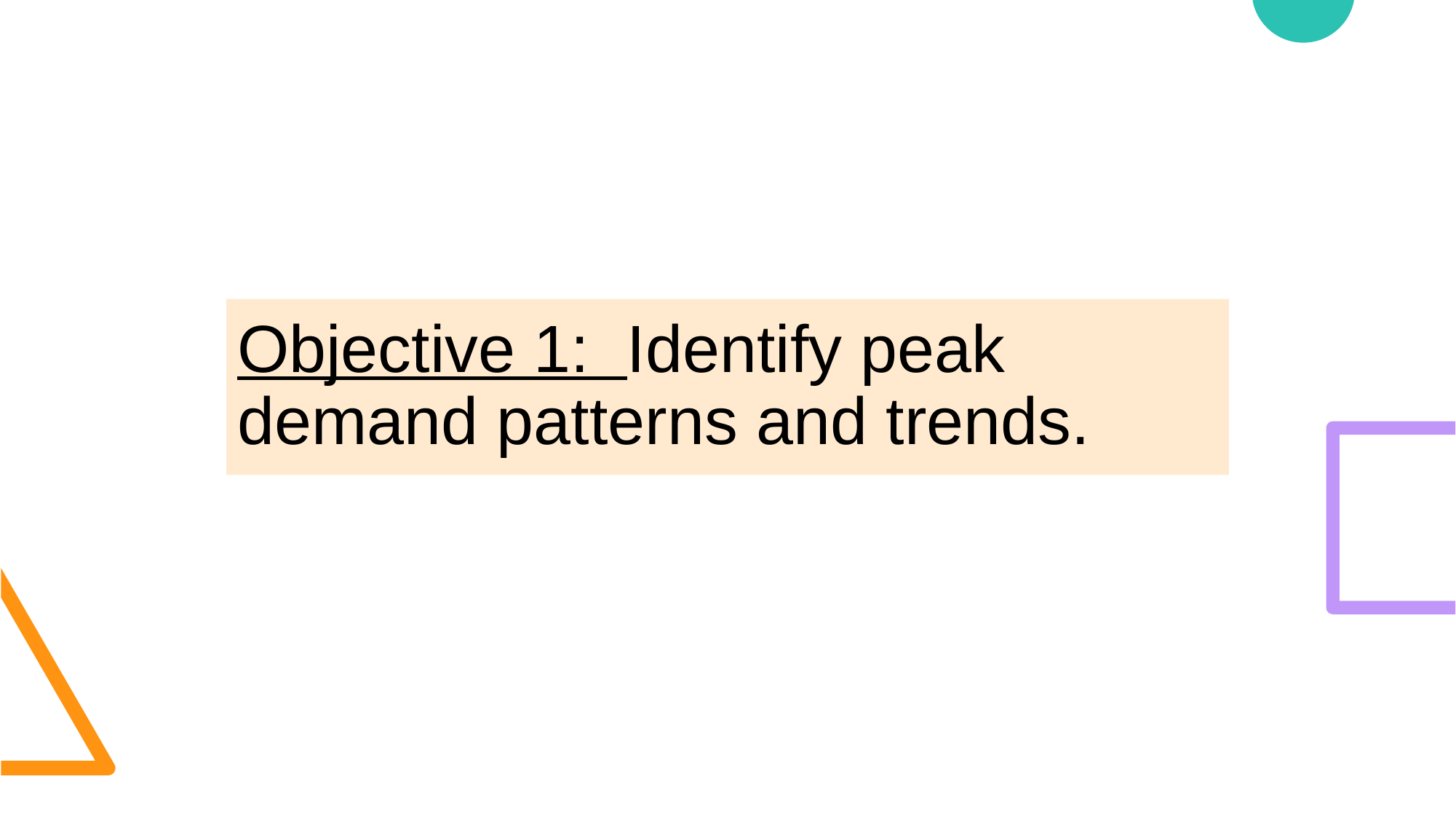

# Objective 1:  Identify peak demand patterns and trends.